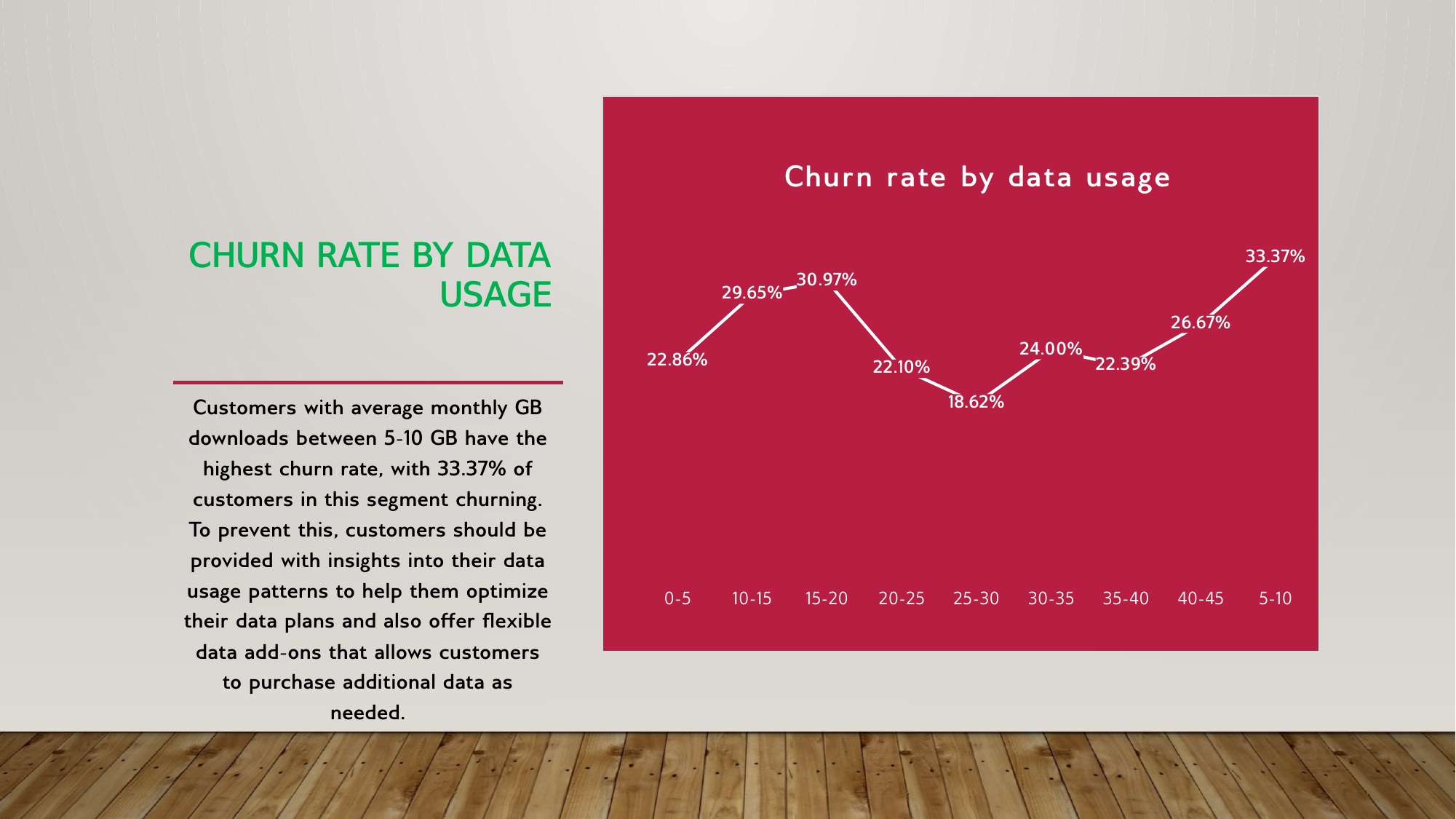

### Chart: Churn rate by data usage

| Category | Total |
|---|---|
| 0-5 | 0.2285626156693399 |
| 10-15 | 0.29647630619684084 |
| 15-20 | 0.30971128608923887 |
| 20-25 | 0.22099447513812154 |
| 25-30 | 0.18620689655172415 |
| 30-35 | 0.24 |
| 35-40 | 0.22388059701492538 |
| 40-45 | 0.26666666666666666 |
| 5-10 | 0.33370723499719573 |
# Churn rate by data usage
Customers with average monthly GB downloads between 5-10 GB have the highest churn rate, with 33.37% of customers in this segment churning. To prevent this, customers should be provided with insights into their data usage patterns to help them optimize their data plans and also offer flexible data add-ons that allows customers to purchase additional data as needed.